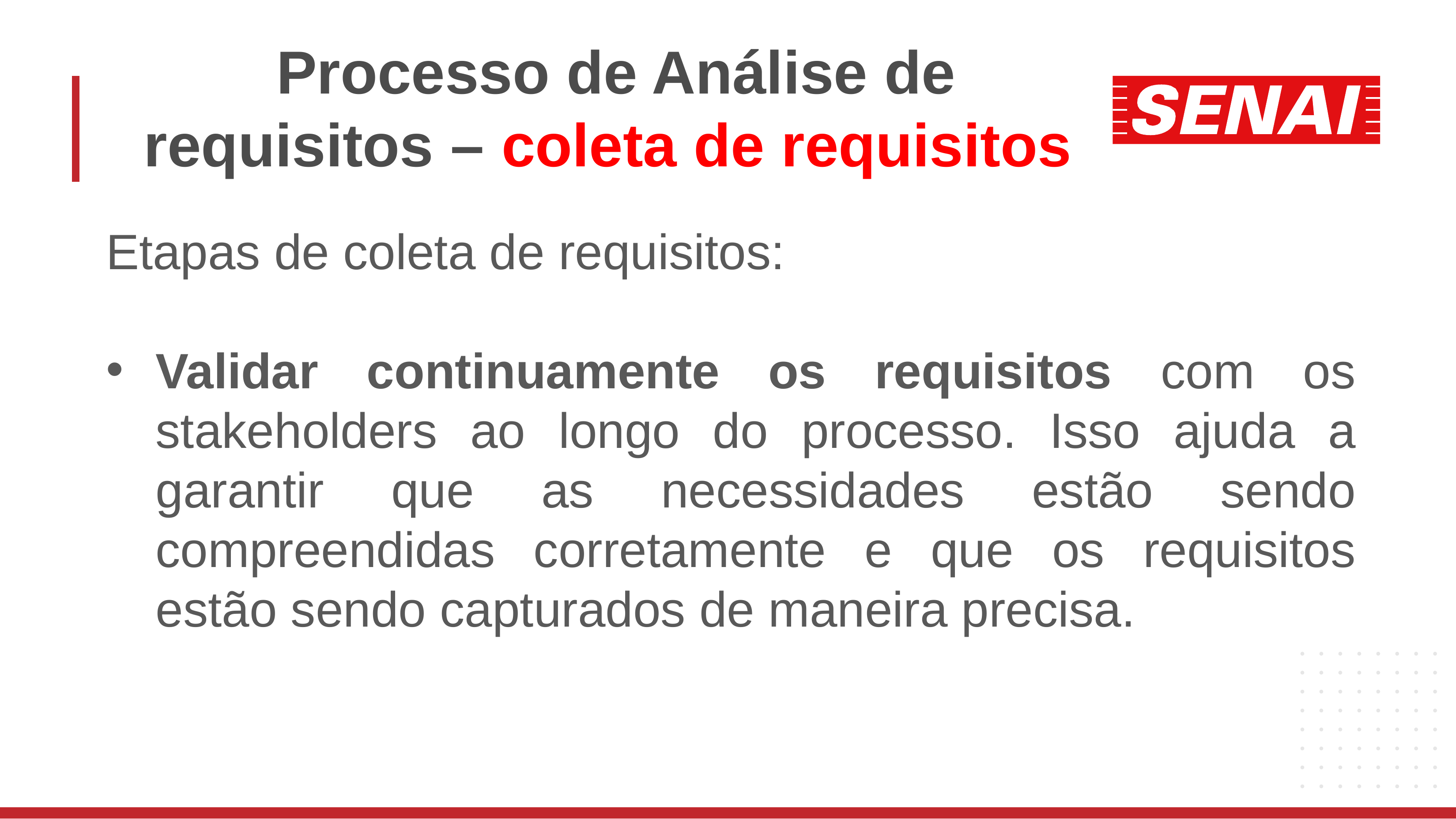

# Processo de Análise de requisitos – coleta de requisitos

Etapas de coleta de requisitos:

Validar continuamente os requisitos com os stakeholders ao longo do processo. Isso ajuda a garantir que as necessidades estão sendo compreendidas corretamente e que os requisitos estão sendo capturados de maneira precisa.